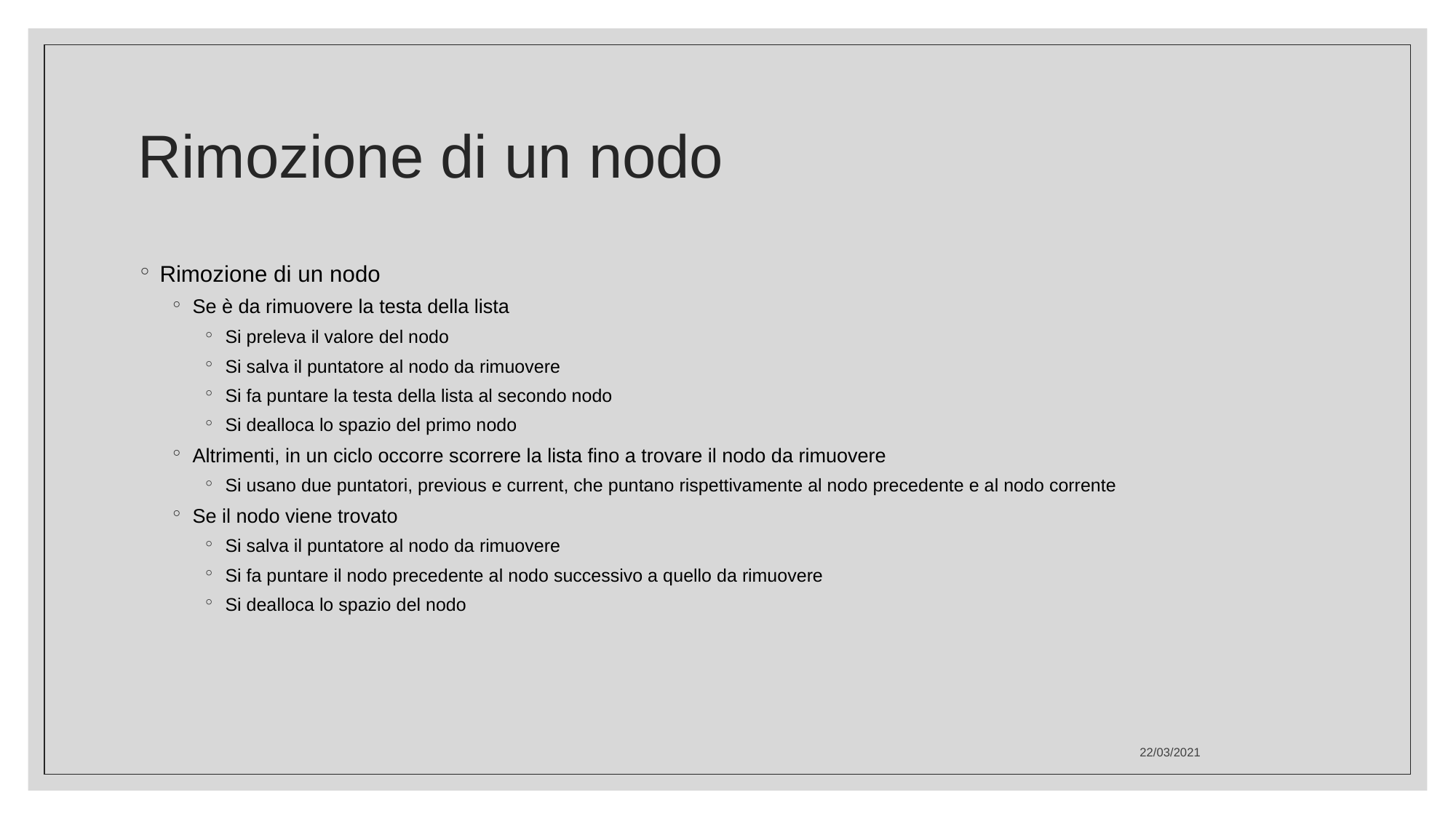

Rimozione di un nodo
Rimozione di un nodo
Se è da rimuovere la testa della lista
Si preleva il valore del nodo
Si salva il puntatore al nodo da rimuovere
Si fa puntare la testa della lista al secondo nodo
Si dealloca lo spazio del primo nodo
Altrimenti, in un ciclo occorre scorrere la lista fino a trovare il nodo da rimuovere
Si usano due puntatori, previous e current, che puntano rispettivamente al nodo precedente e al nodo corrente
Se il nodo viene trovato
Si salva il puntatore al nodo da rimuovere
Si fa puntare il nodo precedente al nodo successivo a quello da rimuovere
Si dealloca lo spazio del nodo

22/03/2021